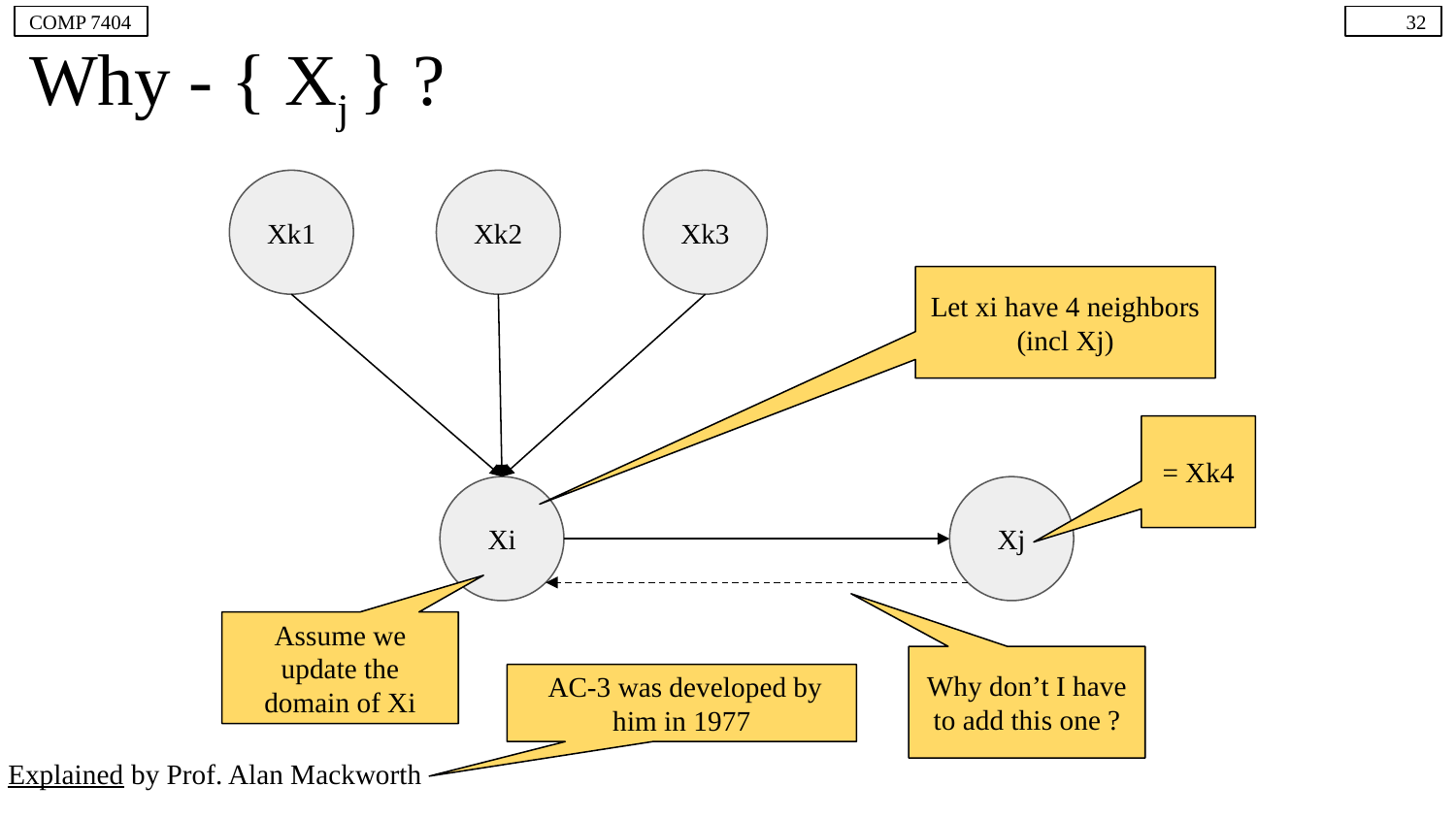

COMP 7404
32
# Why - { Xj } ?
Xk1
Xk2
Xk3
Let xi have 4 neighbors (incl Xj)
= Xk4
Xi
Xj
Why don’t I have to add this one ?
Assume we update the domain of Xi
 AC-3 was developed by him in 1977
Explained by Prof. Alan Mackworth